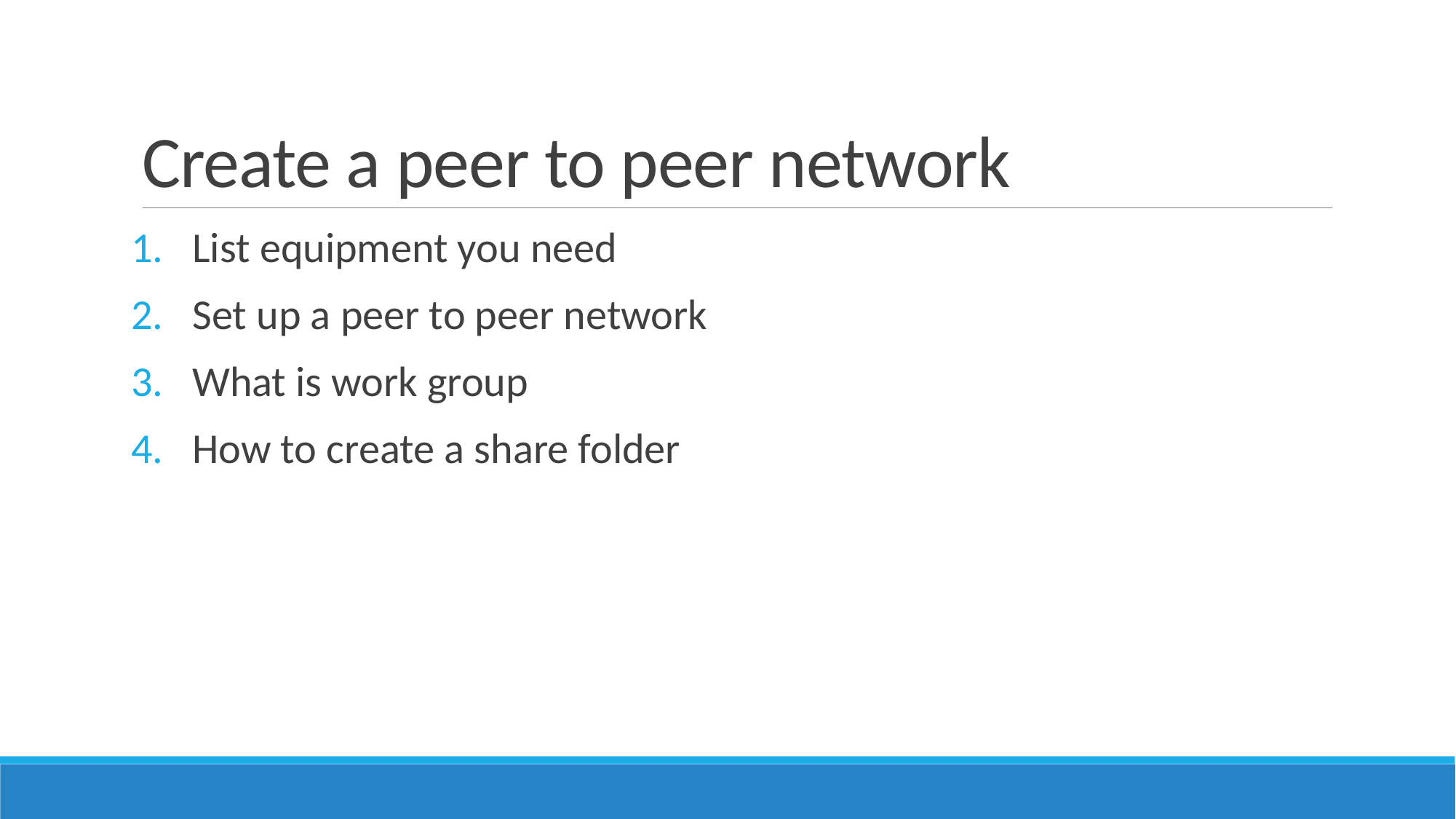

# Create a peer to peer network
List equipment you need
Set up a peer to peer network
What is work group
How to create a share folder